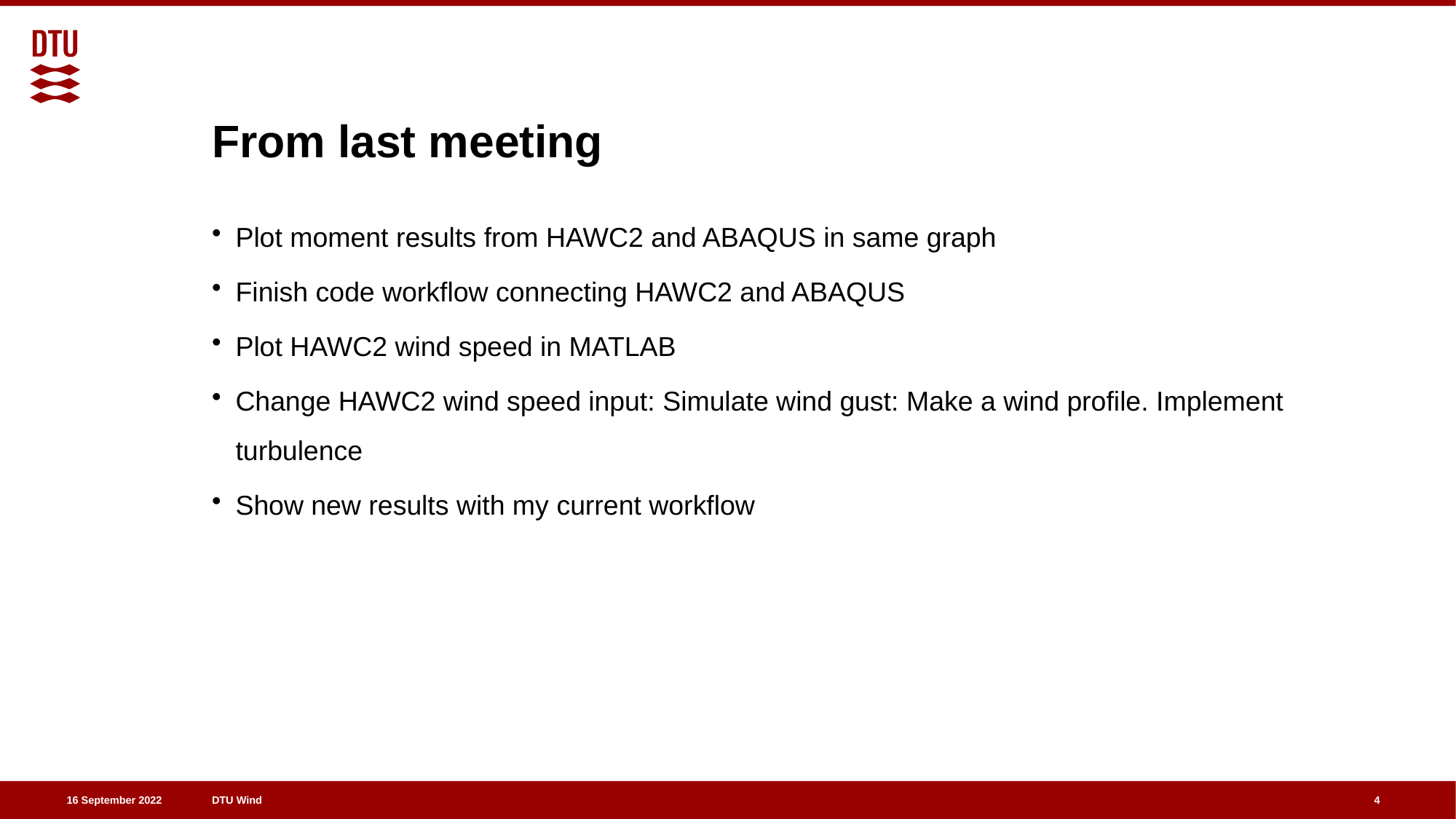

# From last meeting
Plot moment results from HAWC2 and ABAQUS in same graph
Finish code workflow connecting HAWC2 and ABAQUS
Plot HAWC2 wind speed in MATLAB
Change HAWC2 wind speed input: Simulate wind gust: Make a wind profile. Implement turbulence
Show new results with my current workflow

4